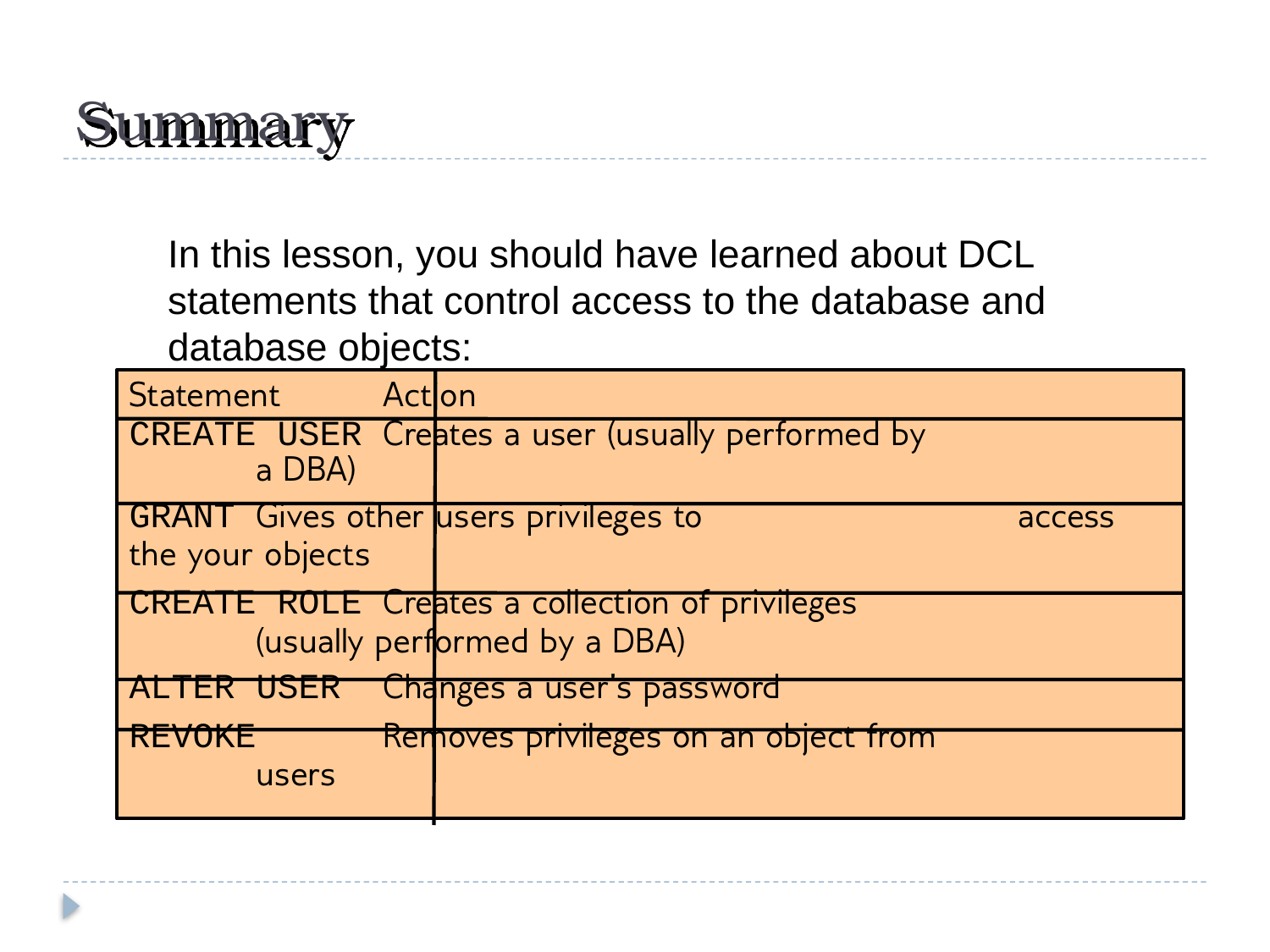

# Summary
In this lesson, you should have learned about DCL
statements that control access to the database and
database objects:
Statement	Action
CREATE USER	Creates a user (usually performed by
	a DBA)
GRANT	Gives other users privileges to 			access the your objects
CREATE ROLE	Creates a collection of privileges
	(usually performed by a DBA)
ALTER USER	Changes a user’s password
REVOKE	Removes privileges on an object from
	users